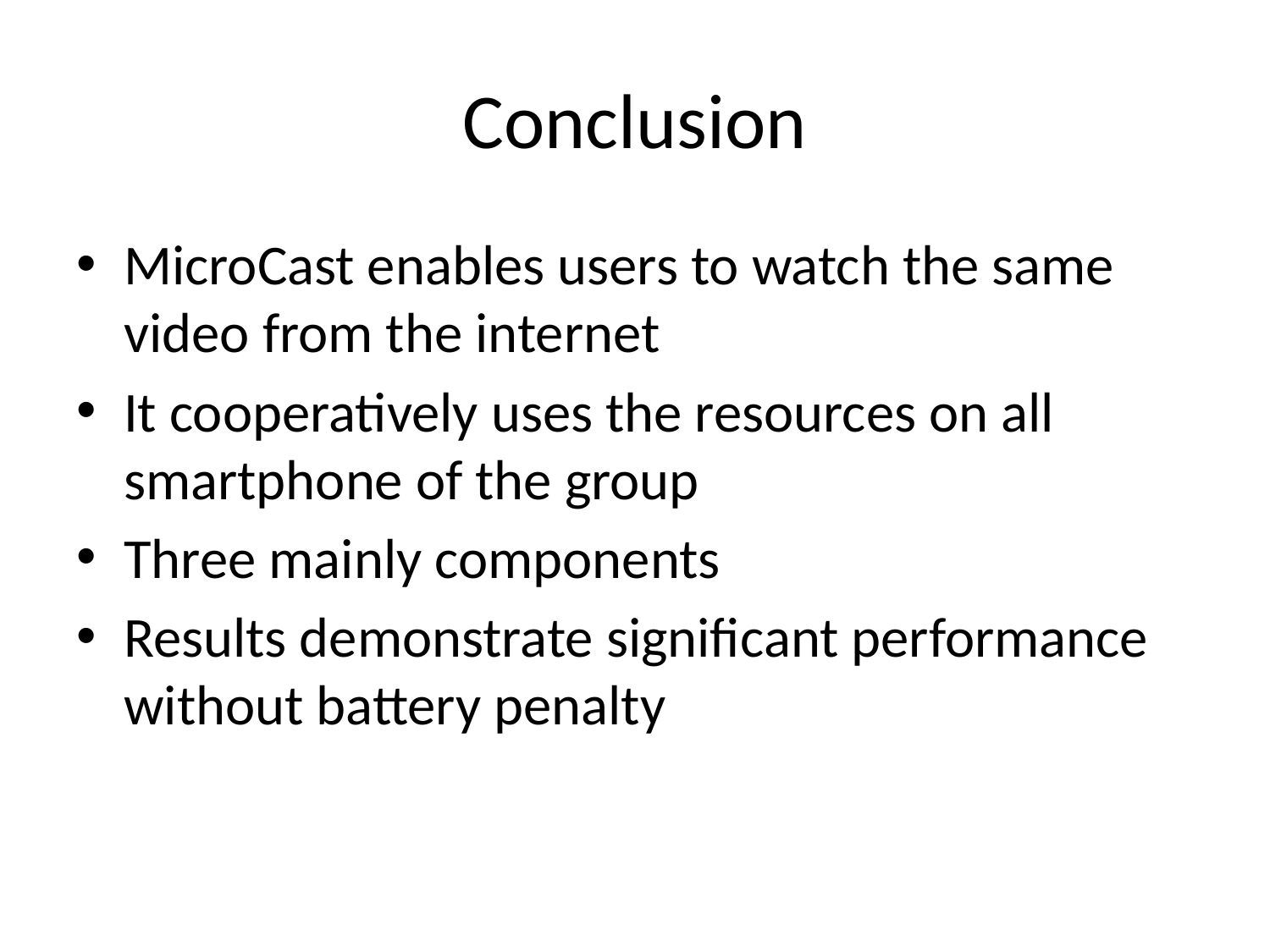

# Conclusion
MicroCast enables users to watch the same video from the internet
It cooperatively uses the resources on all smartphone of the group
Three mainly components
Results demonstrate significant performance without battery penalty